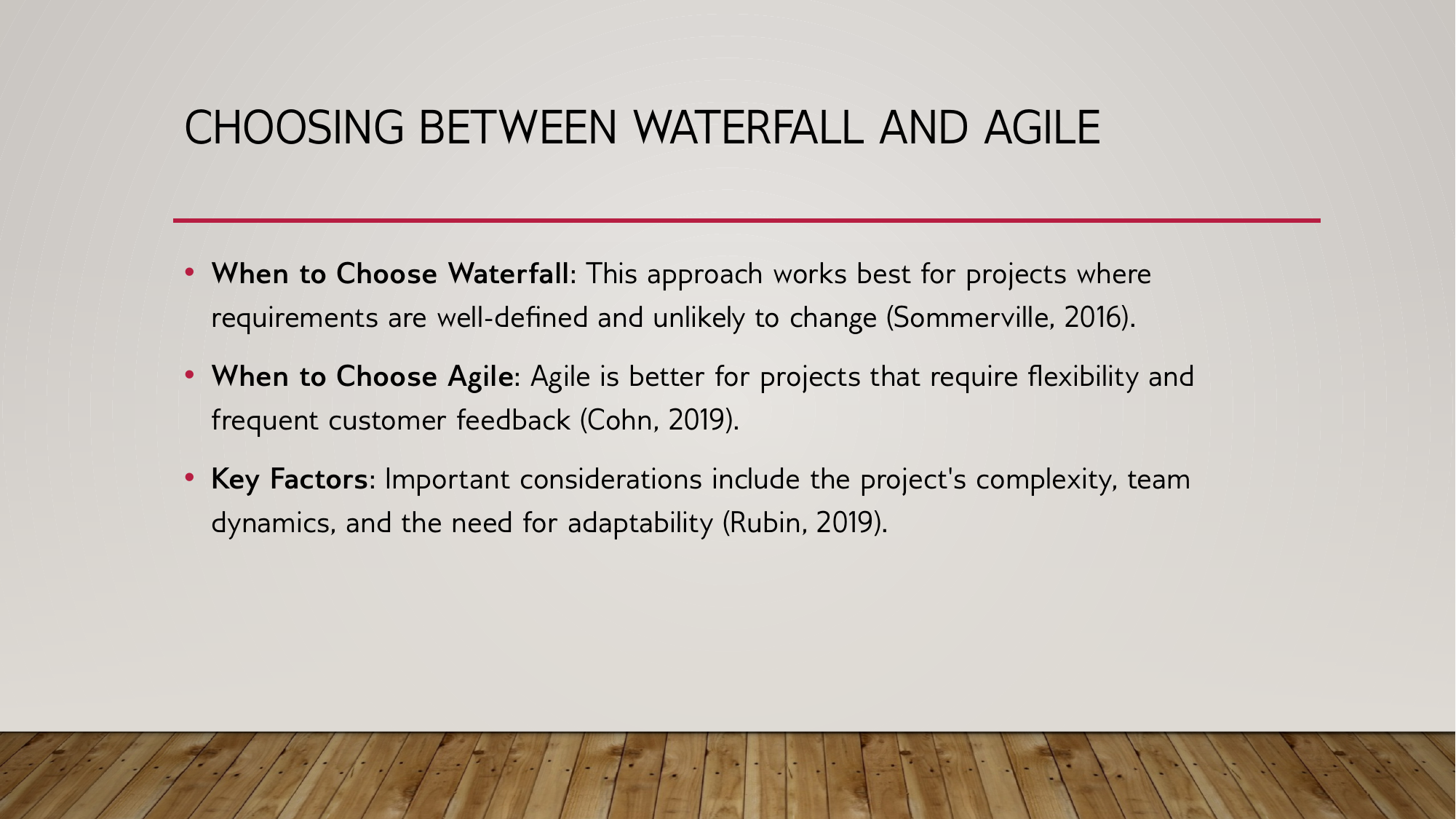

# Choosing Between Waterfall and Agile
When to Choose Waterfall: This approach works best for projects where requirements are well-defined and unlikely to change (Sommerville, 2016).
When to Choose Agile: Agile is better for projects that require flexibility and frequent customer feedback (Cohn, 2019).
Key Factors: Important considerations include the project's complexity, team dynamics, and the need for adaptability (Rubin, 2019).